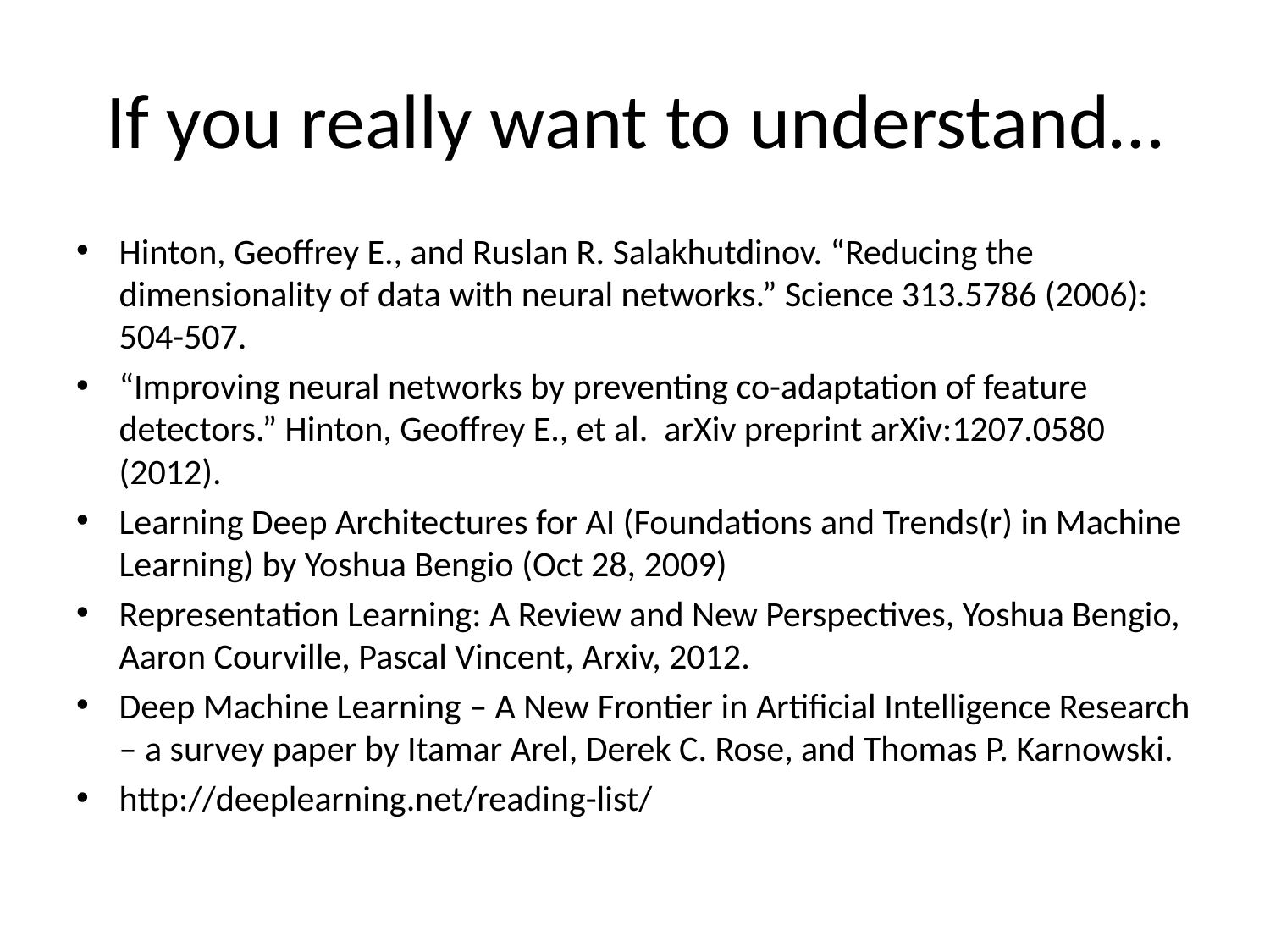

# If you really want to understand…
Hinton, Geoffrey E., and Ruslan R. Salakhutdinov. “Reducing the dimensionality of data with neural networks.” Science 313.5786 (2006): 504-507.
“Improving neural networks by preventing co-adaptation of feature detectors.” Hinton, Geoffrey E., et al.  arXiv preprint arXiv:1207.0580 (2012).
Learning Deep Architectures for AI (Foundations and Trends(r) in Machine Learning) by Yoshua Bengio (Oct 28, 2009)
Representation Learning: A Review and New Perspectives, Yoshua Bengio, Aaron Courville, Pascal Vincent, Arxiv, 2012.
Deep Machine Learning – A New Frontier in Artificial Intelligence Research – a survey paper by Itamar Arel, Derek C. Rose, and Thomas P. Karnowski.
http://deeplearning.net/reading-list/